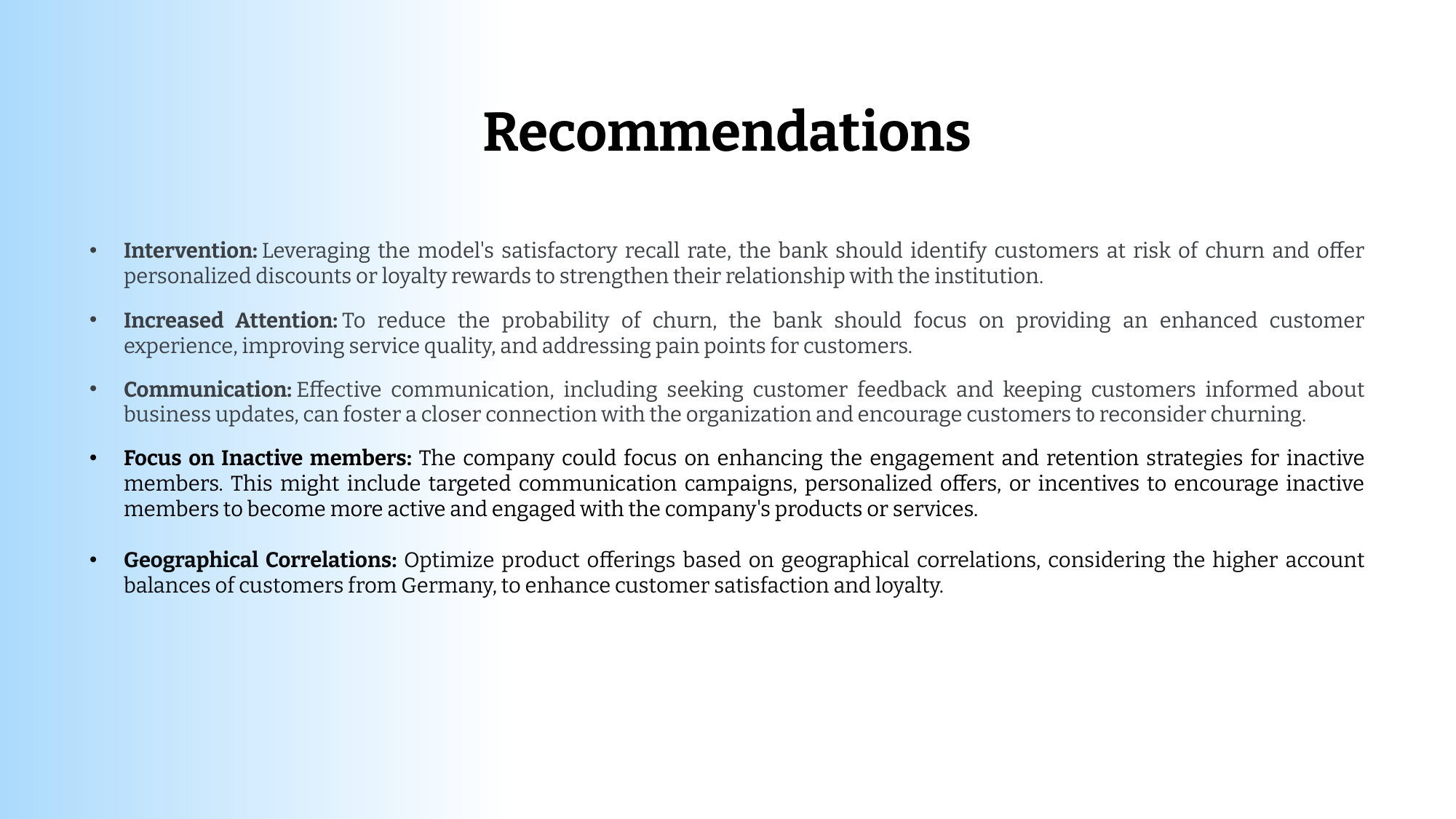

Recommendations
Intervention: Leveraging the model's satisfactory recall rate, the bank should identify customers at risk of churn and offer personalized discounts or loyalty rewards to strengthen their relationship with the institution.
Increased Attention: To reduce the probability of churn, the bank should focus on providing an enhanced customer experience, improving service quality, and addressing pain points for customers.
Communication: Effective communication, including seeking customer feedback and keeping customers informed about business updates, can foster a closer connection with the organization and encourage customers to reconsider churning.
Focus on Inactive members: The company could focus on enhancing the engagement and retention strategies for inactive members. This might include targeted communication campaigns, personalized offers, or incentives to encourage inactive members to become more active and engaged with the company's products or services.

Geographical Correlations: Optimize product offerings based on geographical correlations, considering the higher account balances of customers from Germany, to enhance customer satisfaction and loyalty.